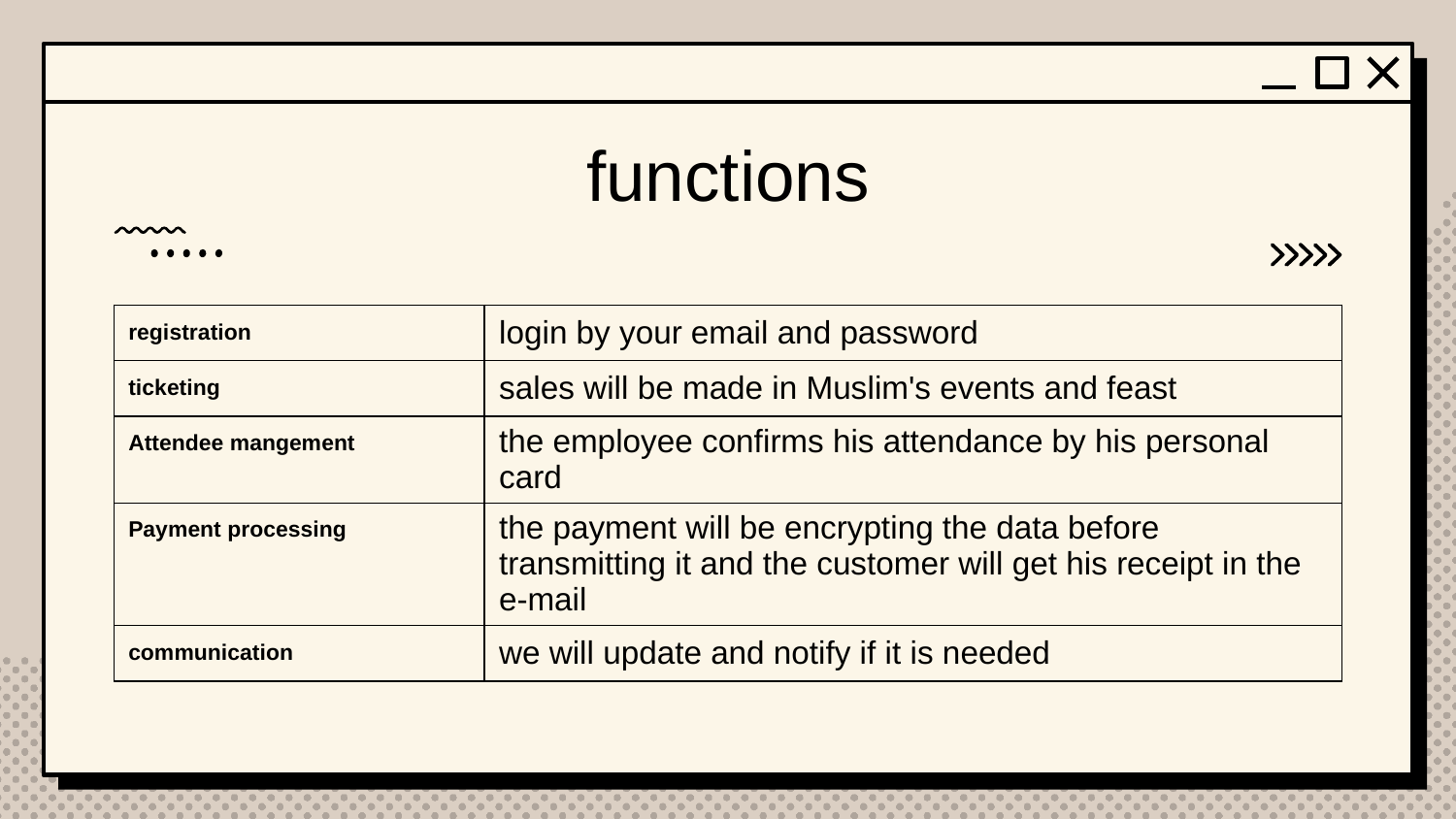

# functions

| registration | login by your email and password |
| --- | --- |
| ticketing | sales will be made in Muslim's events and feast |
| Attendee mangement | the employee confirms his attendance by his personal card |
| Payment processing | the payment will be encrypting the data before transmitting it and the customer will get his receipt in the e-mail |
| communication | we will update and notify if it is needed |